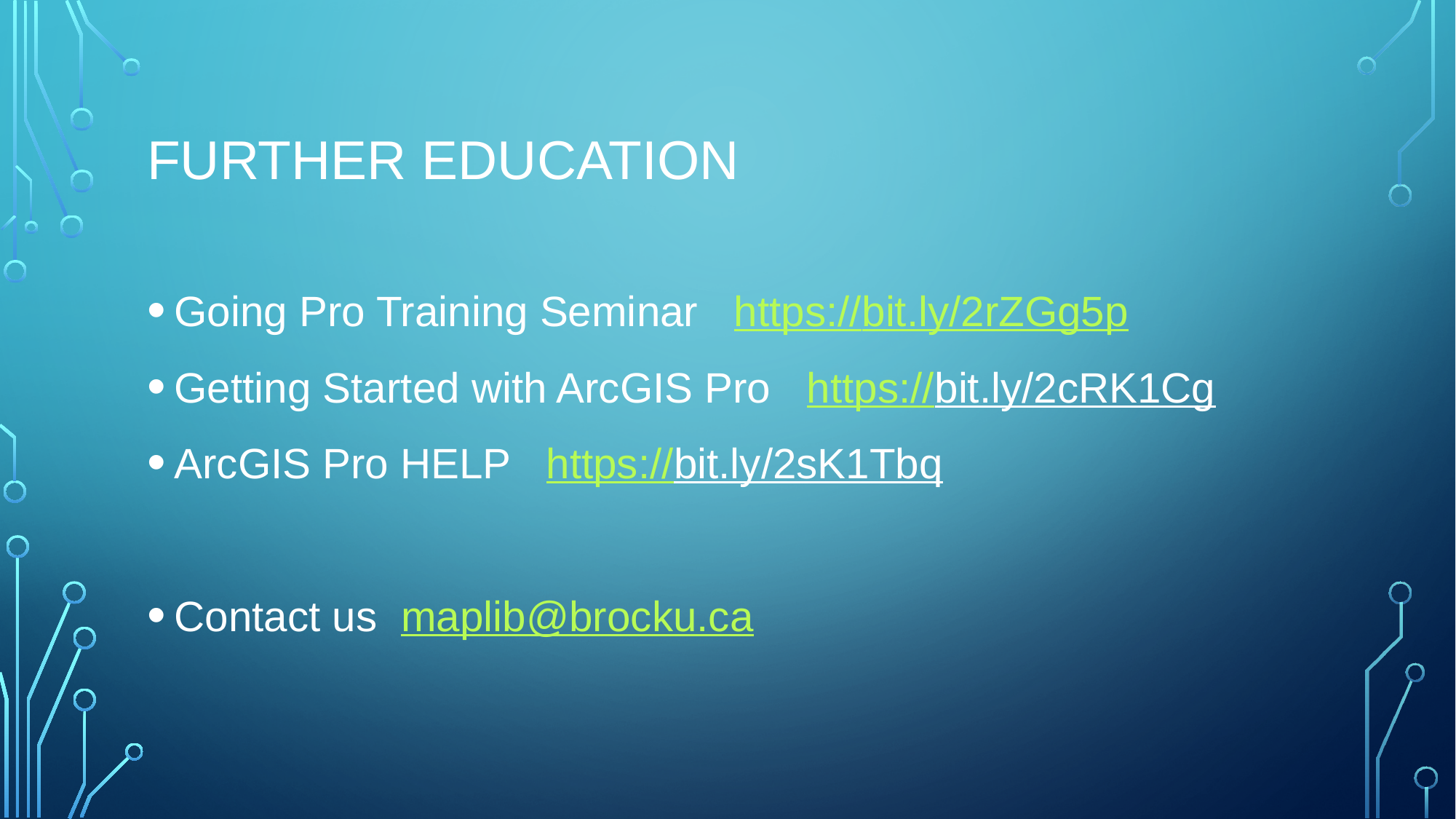

# Further education
Going Pro Training Seminar   https://bit.ly/2rZGg5p
Getting Started with ArcGIS Pro   https://bit.ly/2cRK1Cg
ArcGIS Pro HELP   https://bit.ly/2sK1Tbq

Contact us  maplib@brocku.ca